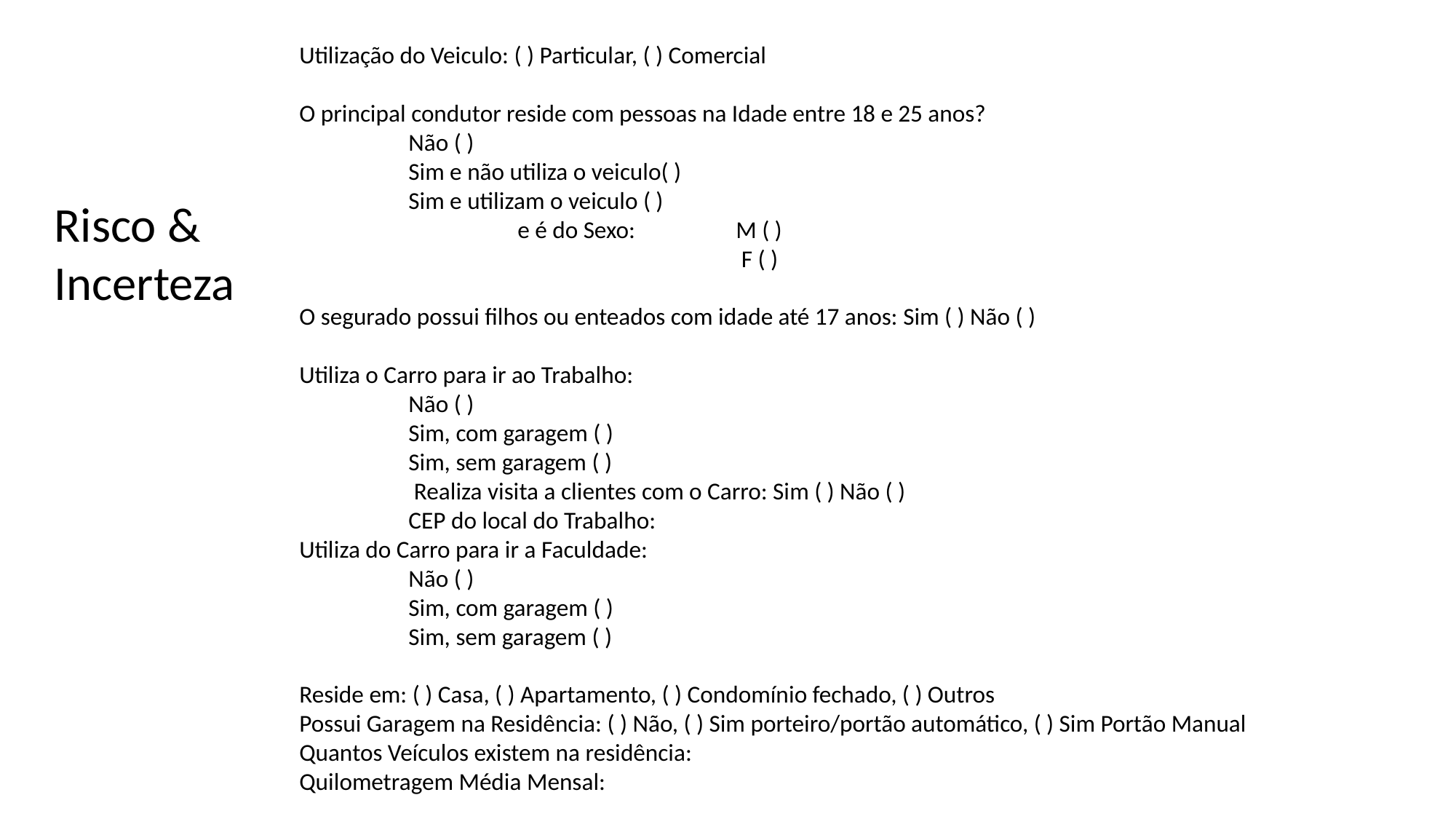

Utilização do Veiculo: ( ) Particular, ( ) Comercial

O principal condutor reside com pessoas na Idade entre 18 e 25 anos?
	Não ( )
	Sim e não utiliza o veiculo( )
	Sim e utilizam o veiculo ( )
		e é do Sexo: 	M ( )
				 F ( )

O segurado possui filhos ou enteados com idade até 17 anos: Sim ( ) Não ( )

Utiliza o Carro para ir ao Trabalho:
	Não ( )
	Sim, com garagem ( )
	Sim, sem garagem ( )
	 Realiza visita a clientes com o Carro: Sim ( ) Não ( )
	CEP do local do Trabalho:
Utiliza do Carro para ir a Faculdade:
	Não ( )
	Sim, com garagem ( )
	Sim, sem garagem ( )

Reside em: ( ) Casa, ( ) Apartamento, ( ) Condomínio fechado, ( ) Outros
Possui Garagem na Residência: ( ) Não, ( ) Sim porteiro/portão automático, ( ) Sim Portão Manual
Quantos Veículos existem na residência:
Quilometragem Média Mensal:
Risco & Incerteza